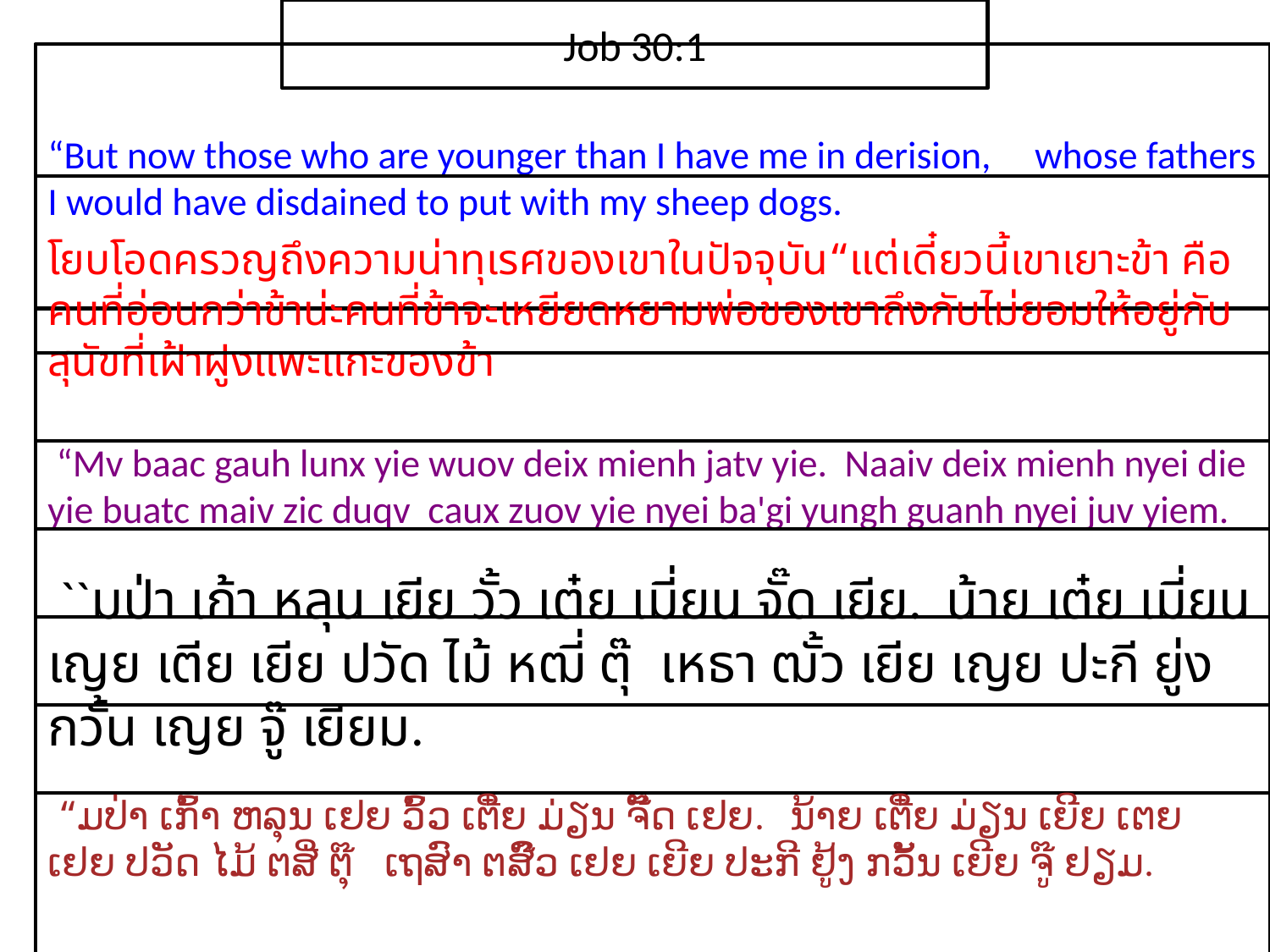

Job 30:1
“But now those who are younger than I have me in derision,     whose fathers I would have disdained to put with my sheep dogs.
โย​บโอด​ครวญ​ถึง​ความ​น่า​ทุเรศ​ของ​เขา​ใน​ปัจจุบัน“แต่​เดี๋ยวนี้​เขา​เยาะ​ข้า คือ​คน​ที่​อ่อน​กว่า​ข้าน่ะคน​ที่​ข้า​จะ​เหยียด​หยาม​พ่อ​ของ​เขาถึงกับ​ไม่​ยอม​ให้​อยู่​กับ​สุนัข​ที่​เฝ้า​ฝูง​แพะ​แกะ​ของ​ข้า
 “Mv baac gauh lunx yie wuov deix mienh jatv yie.  Naaiv deix mienh nyei die yie buatc maiv zic duqv  caux zuov yie nyei ba'gi yungh guanh nyei juv yiem.
 ``มป่า เก้า หลุน เยีย วั้ว เต๋ย เมี่ยน จั๊ด เยีย.  น้าย เต๋ย เมี่ยน เญย เตีย เยีย ปวัด ไม้ หฒี่ ตุ๊  เหธา ฒั้ว เยีย เญย ปะกี ยู่ง กวั้น เญย จู๊ เยียม.
 “ມປ່າ ເກົ້າ ຫລຸນ ເຢຍ ວົ້ວ ເຕີ໋ຍ ມ່ຽນ ຈັ໊ດ ເຢຍ.   ນ້າຍ ເຕີ໋ຍ ມ່ຽນ ເຍີຍ ເຕຍ ເຢຍ ປວັດ ໄມ້ ຕສີ່ ຕຸ໊   ເຖສົາ ຕສົ໊ວ ເຢຍ ເຍີຍ ປະກີ ຢູ້ງ ກວັ້ນ ເຍີຍ ຈູ໊ ຢຽມ.